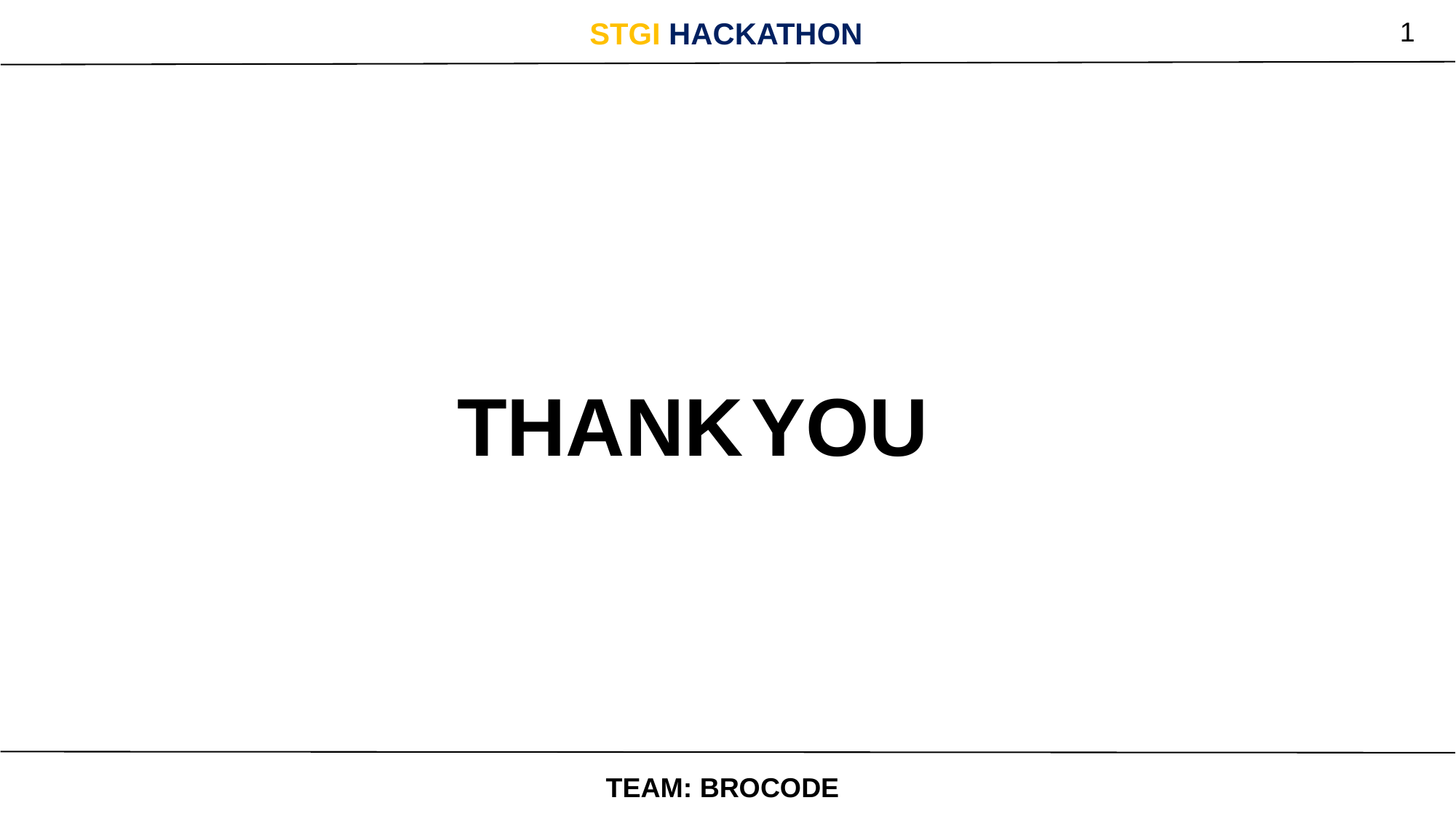

1
STGI HACKATHON
THANK YOU

TEAM: BROCODE